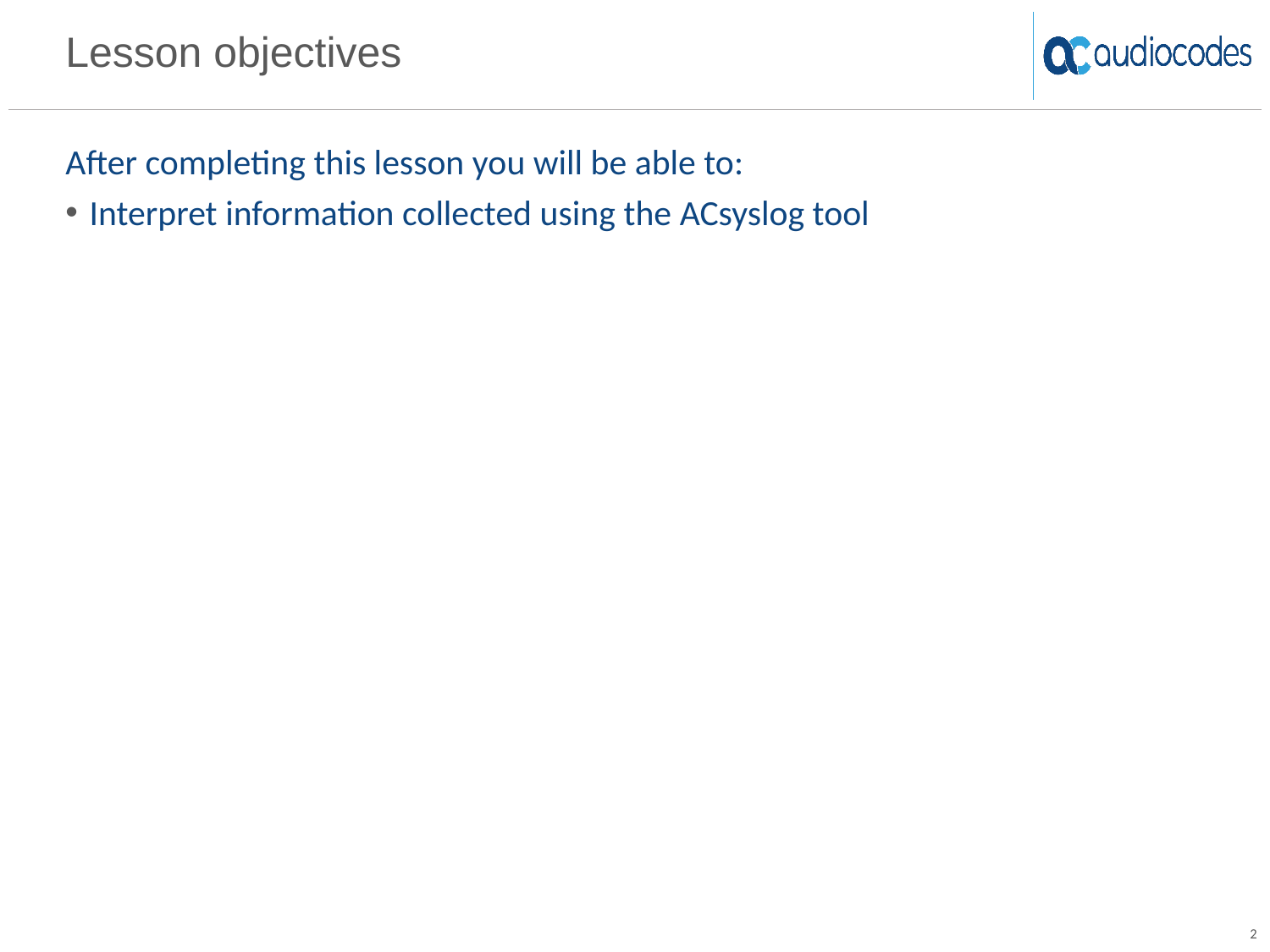

# Lesson objectives
After completing this lesson you will be able to:
Interpret information collected using the ACsyslog tool